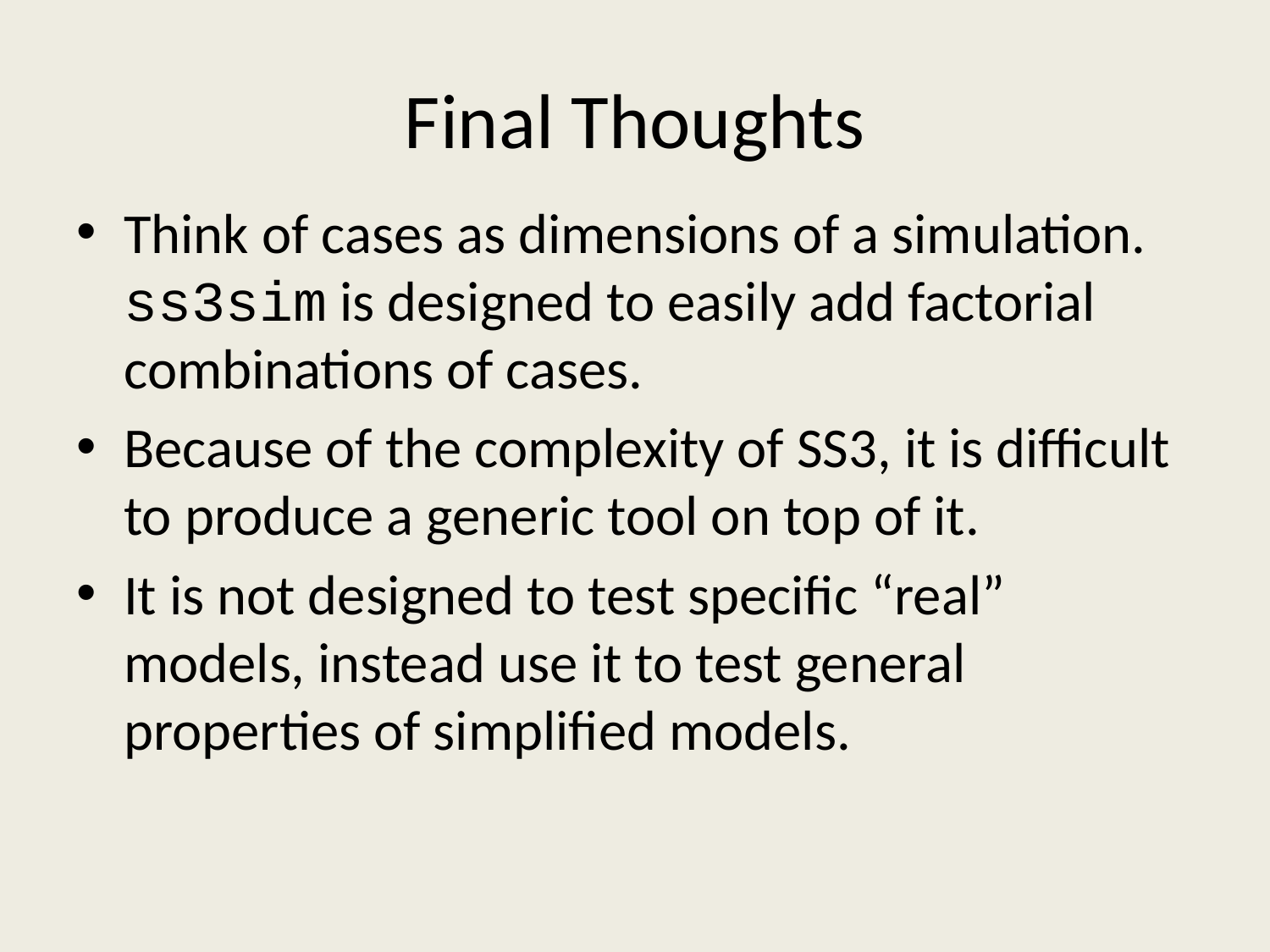

# Final Thoughts
Think of cases as dimensions of a simulation. ss3sim is designed to easily add factorial combinations of cases.
Because of the complexity of SS3, it is difficult to produce a generic tool on top of it.
It is not designed to test specific “real” models, instead use it to test general properties of simplified models.